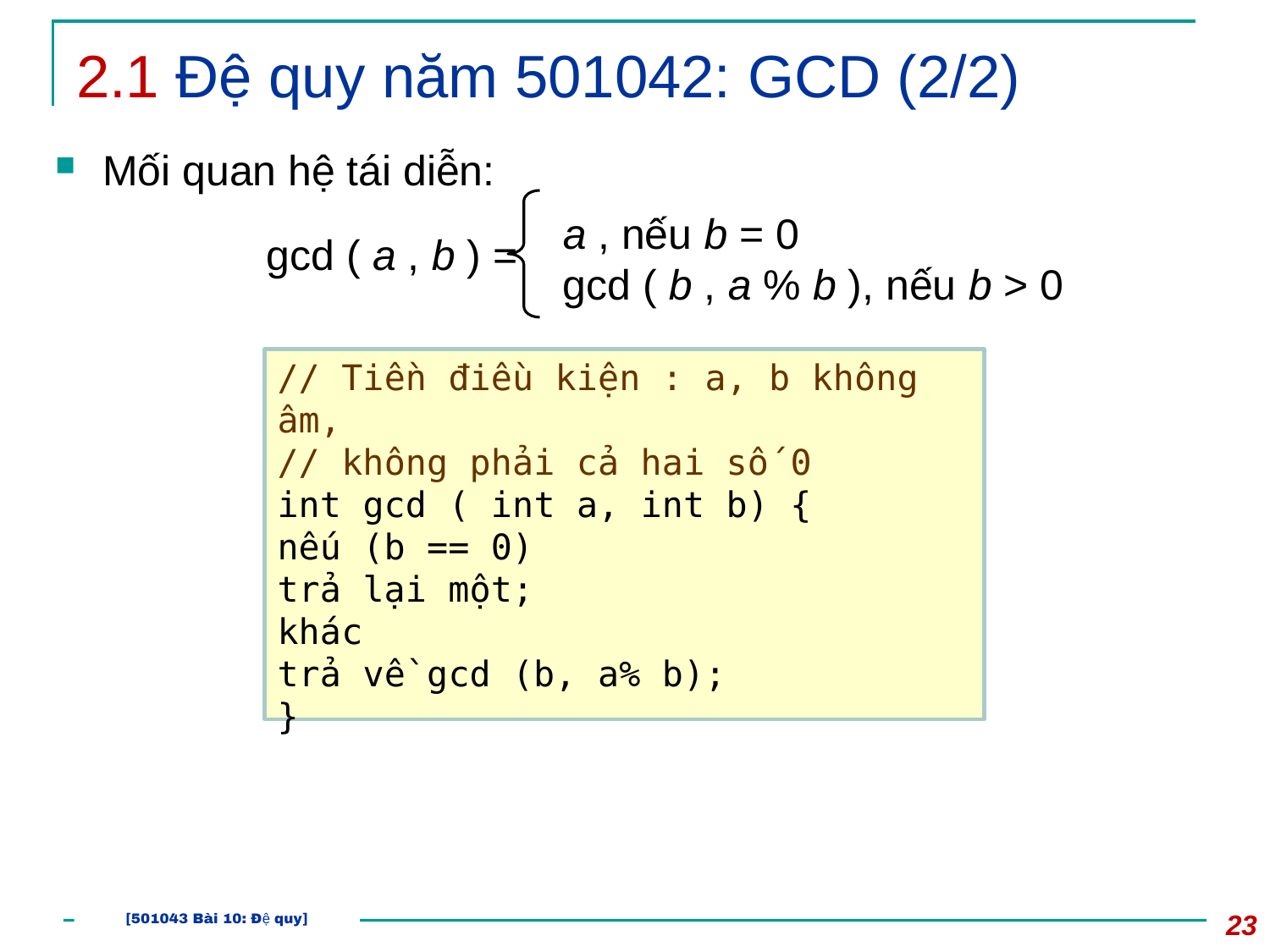

# 2.1 Đệ quy năm 501042: GCD (2/2)
Mối quan hệ tái diễn:

a , nếu b = 0
gcd ( b , a % b ), nếu b > 0
gcd ( a , b ) =
// Tiền điều kiện : a, b không âm,
// không phải cả hai số 0
int gcd ( int a, int b) {
nếu (b == 0)
trả lại một;
khác
trả về gcd (b, a% b);
}
23
[501043 Bài 10: Đệ quy]